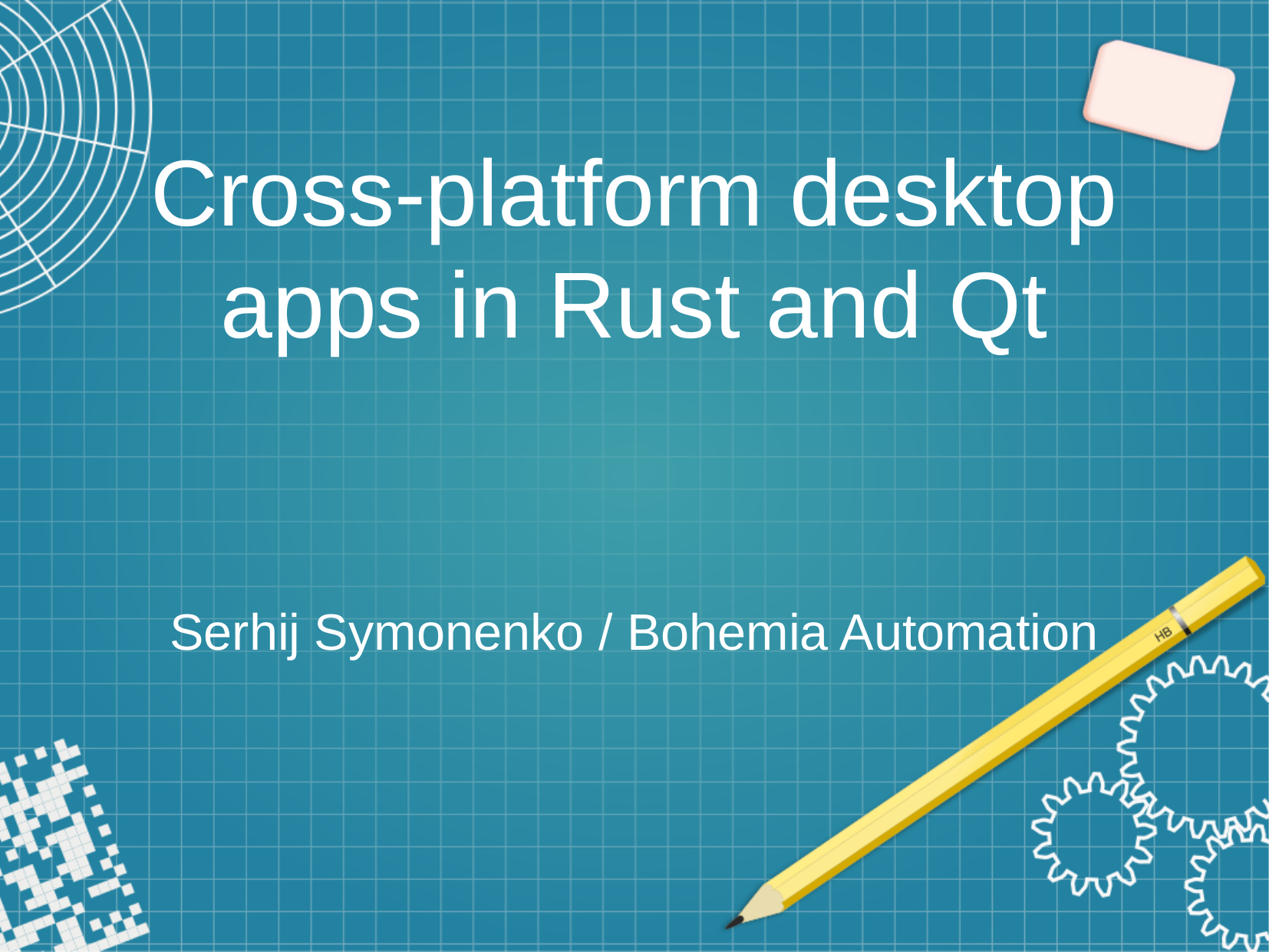

Cross-platform desktop apps in Rust and Qt
Serhij Symonenko / Bohemia Automation